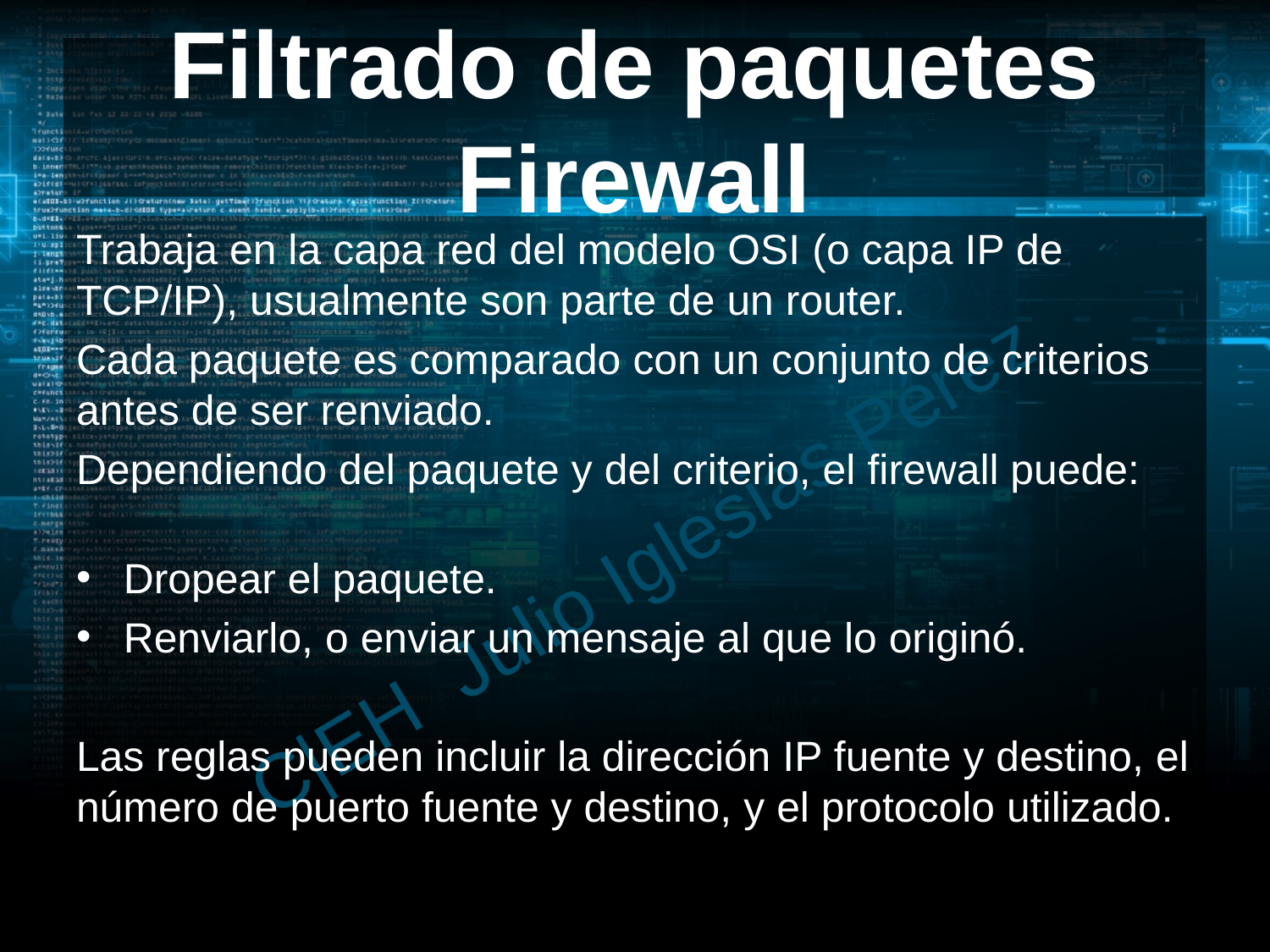

# Filtrado de paquetes Firewall
Trabaja en la capa red del modelo OSI (o capa IP de TCP/IP), usualmente son parte de un router.
Cada paquete es comparado con un conjunto de criterios antes de ser renviado.
Dependiendo del paquete y del criterio, el firewall puede:
Dropear el paquete.
Renviarlo, o enviar un mensaje al que lo originó.

Las reglas pueden incluir la dirección IP fuente y destino, el número de puerto fuente y destino, y el protocolo utilizado.
C|EH  Julio Iglesias Pérez